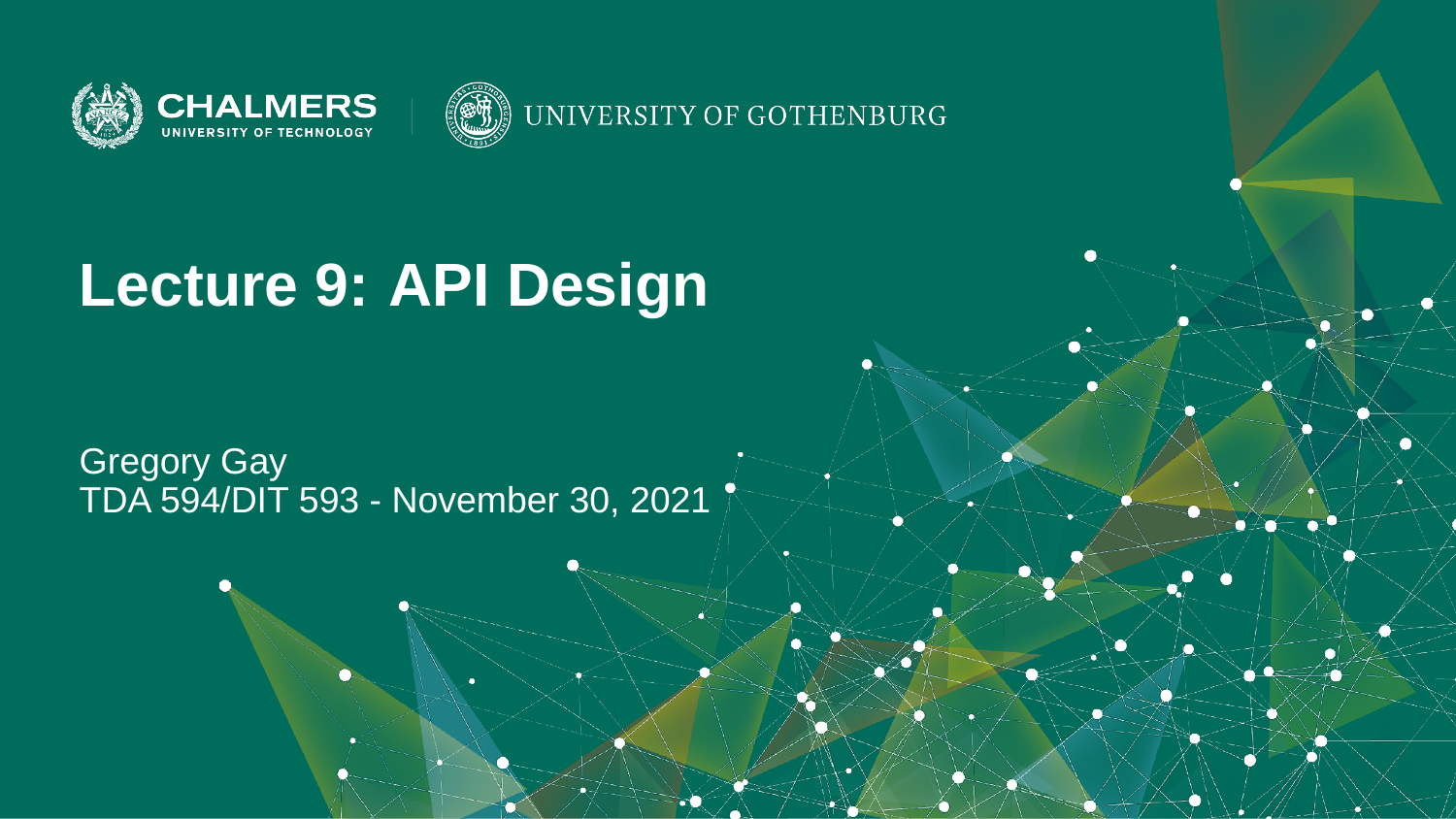

Lecture 9: API Design
Gregory Gay
TDA 594/DIT 593 - November 30, 2021